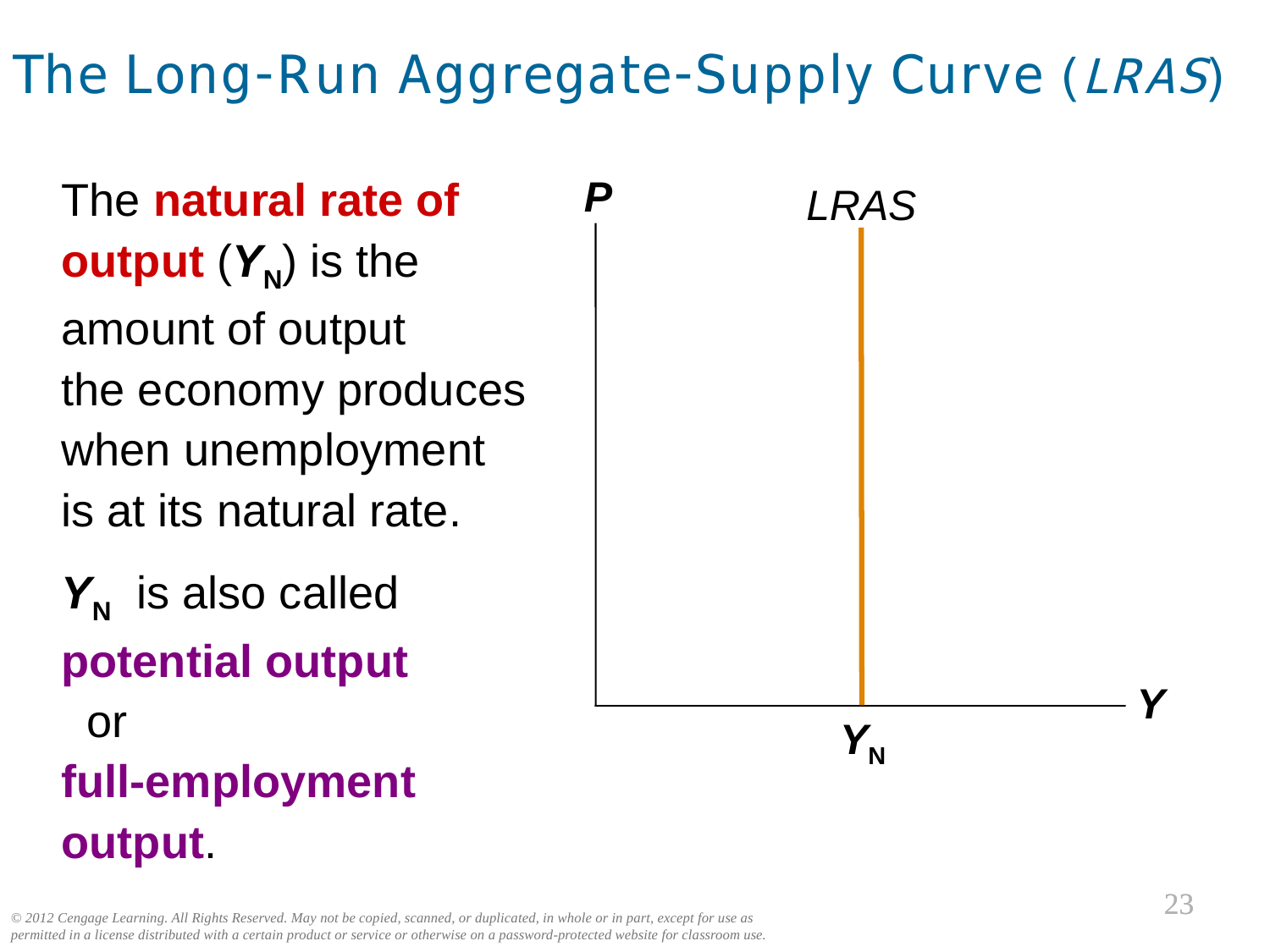

The Long-Run Aggregate-Supply Curve (LRAS)
0
The natural rate of output (YN) is the amount of output
the economy produces when unemployment
is at its natural rate.
YN  is also called potential output
  or
full-employment output.
P

Y
LRAS

YN